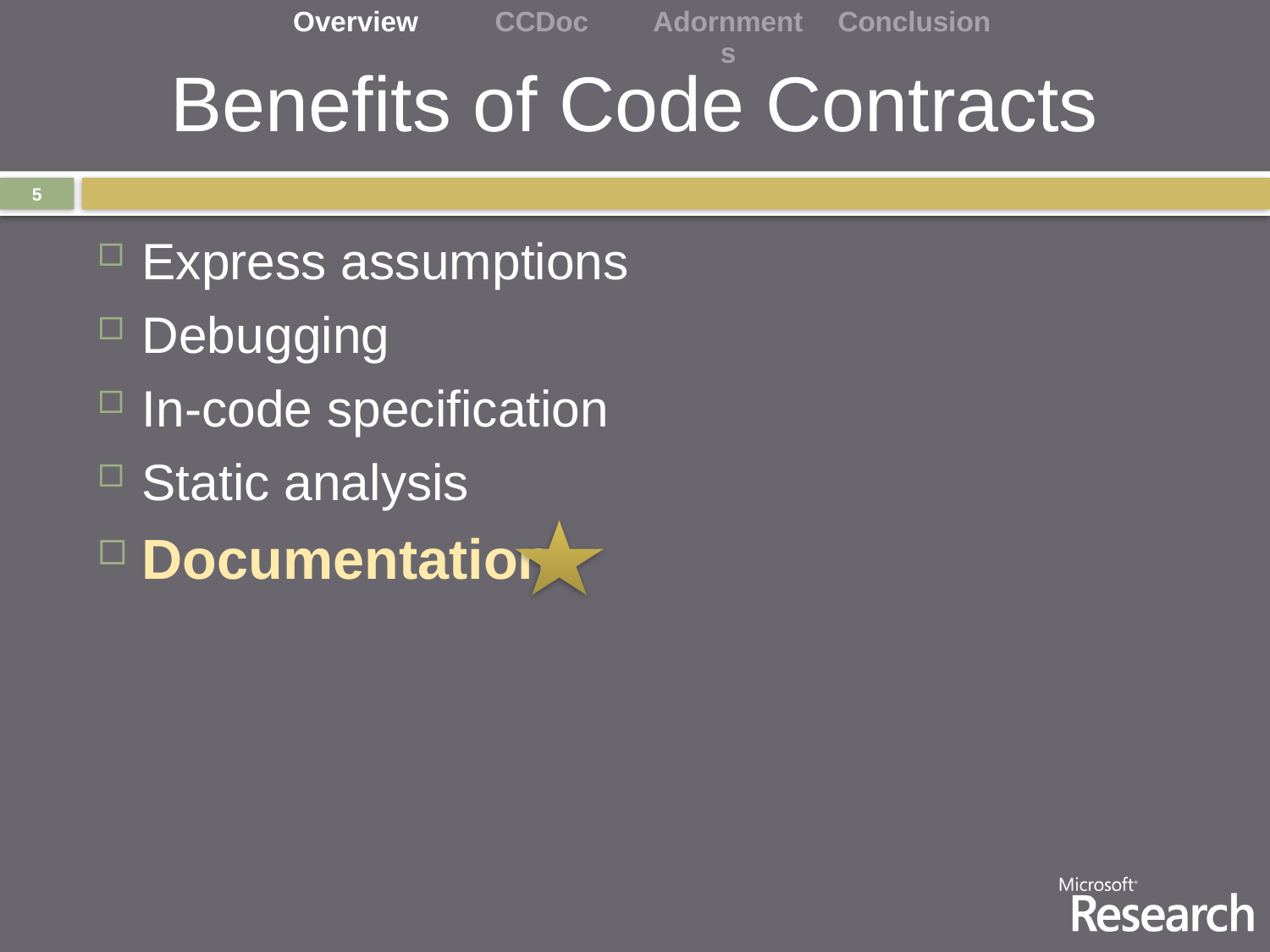

| Overview | CCDoc | Adornments | Conclusion |
| --- | --- | --- | --- |
# Benefits of Code Contracts
5
Express assumptions
Debugging
In-code specification
Static analysis
Documentation